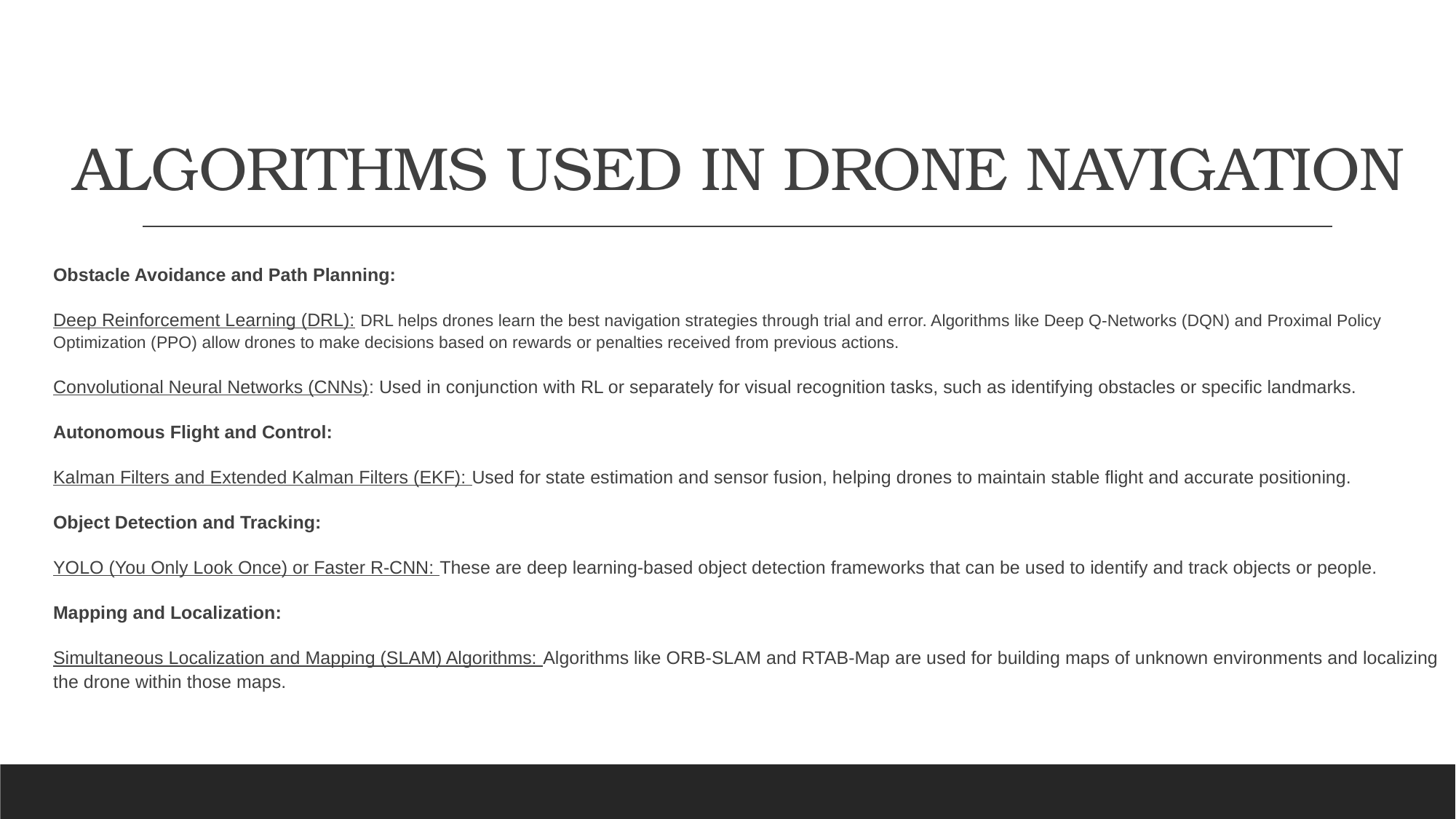

# ALGORITHMS USED IN DRONE NAVIGATION
Obstacle Avoidance and Path Planning:
Deep Reinforcement Learning (DRL): DRL helps drones learn the best navigation strategies through trial and error. Algorithms like Deep Q-Networks (DQN) and Proximal Policy Optimization (PPO) allow drones to make decisions based on rewards or penalties received from previous actions.
Convolutional Neural Networks (CNNs): Used in conjunction with RL or separately for visual recognition tasks, such as identifying obstacles or specific landmarks.
Autonomous Flight and Control:
Kalman Filters and Extended Kalman Filters (EKF): Used for state estimation and sensor fusion, helping drones to maintain stable flight and accurate positioning.
Object Detection and Tracking:
YOLO (You Only Look Once) or Faster R-CNN: These are deep learning-based object detection frameworks that can be used to identify and track objects or people.
Mapping and Localization:
Simultaneous Localization and Mapping (SLAM) Algorithms: Algorithms like ORB-SLAM and RTAB-Map are used for building maps of unknown environments and localizing the drone within those maps.